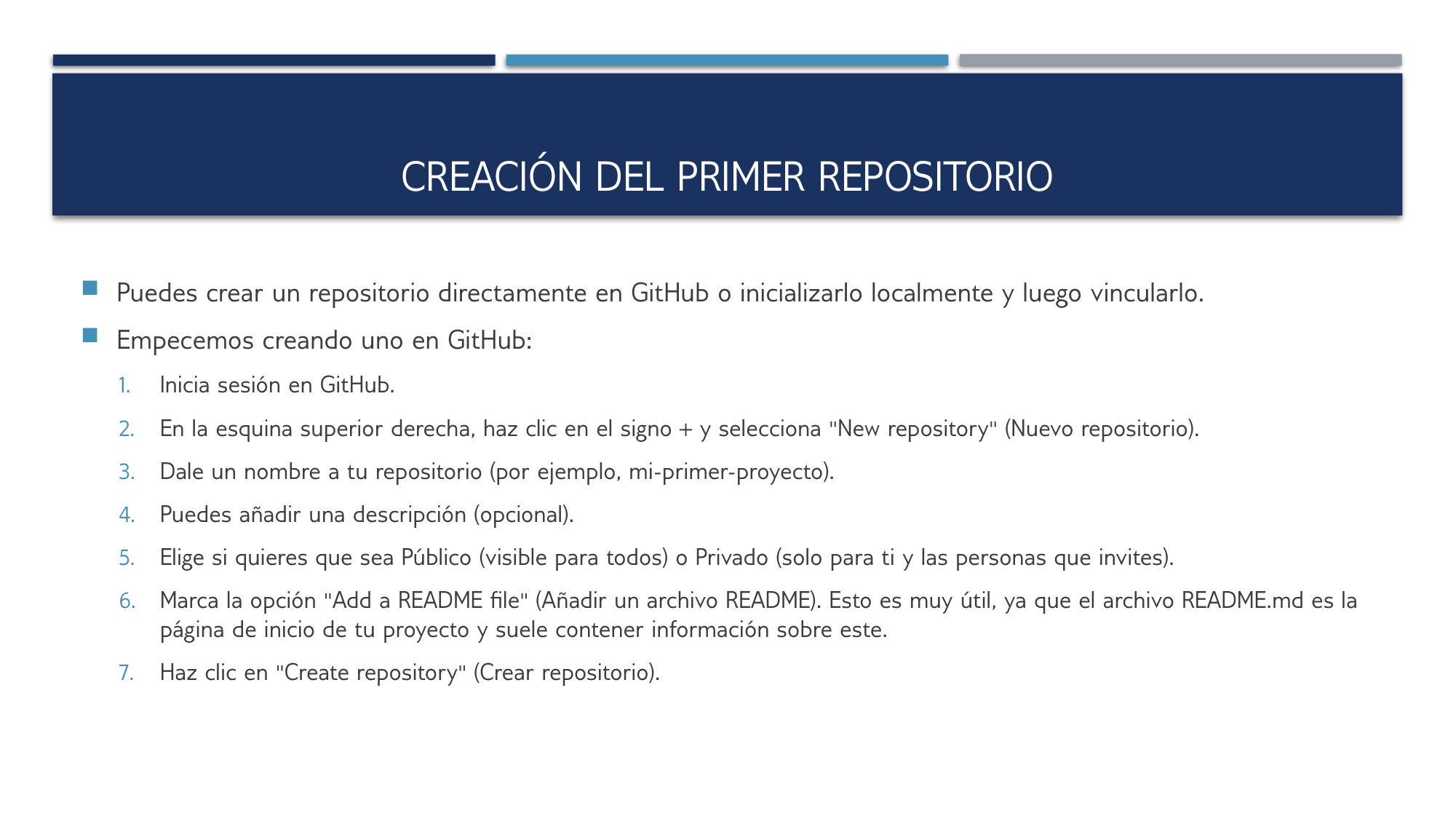

# Creación del primer repositorio
Puedes crear un repositorio directamente en GitHub o inicializarlo localmente y luego vincularlo.
Empecemos creando uno en GitHub:
Inicia sesión en GitHub.
En la esquina superior derecha, haz clic en el signo + y selecciona "New repository" (Nuevo repositorio).
Dale un nombre a tu repositorio (por ejemplo, mi-primer-proyecto).
Puedes añadir una descripción (opcional).
Elige si quieres que sea Público (visible para todos) o Privado (solo para ti y las personas que invites).
Marca la opción "Add a README file" (Añadir un archivo README). Esto es muy útil, ya que el archivo README.md es la página de inicio de tu proyecto y suele contener información sobre este.
Haz clic en "Create repository" (Crear repositorio).